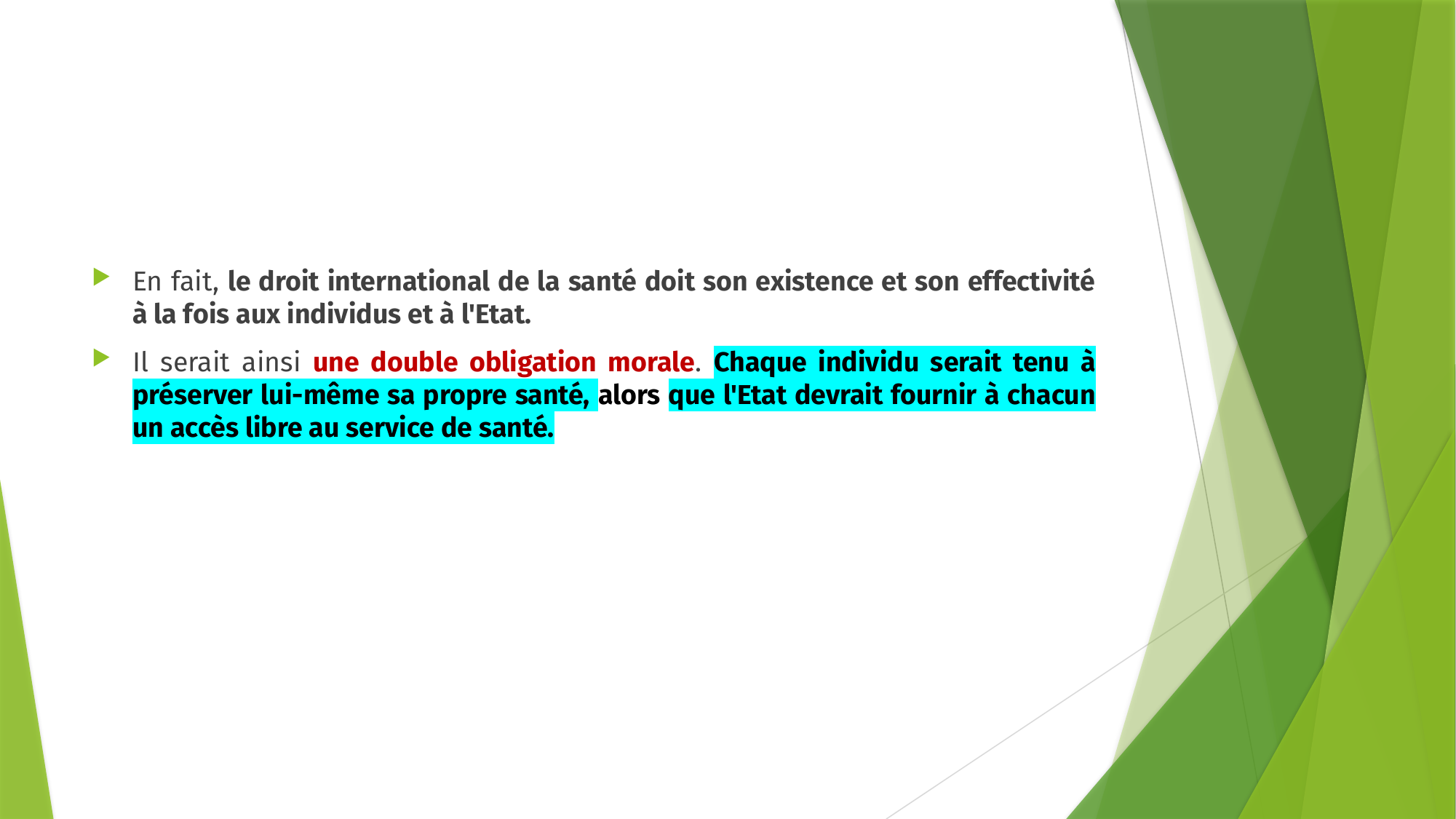

#
En fait, le droit international de la santé doit son existence et son effectivité à la fois aux individus et à l'Etat.
Il serait ainsi une double obligation morale. Chaque individu serait tenu à préserver lui-même sa propre santé, alors que l'Etat devrait fournir à chacun un accès libre au service de santé.